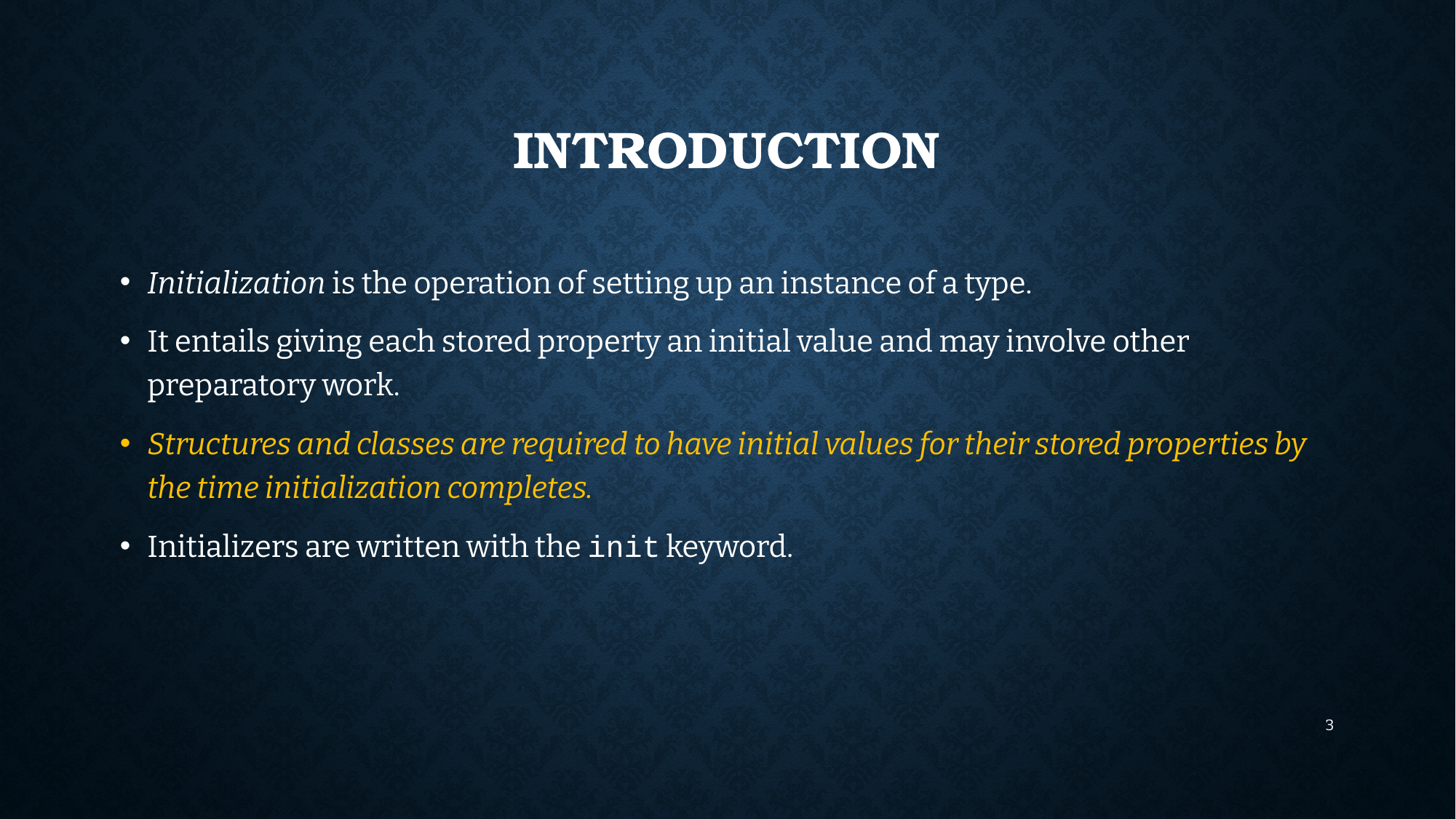

# Introduction
Initialization is the operation of setting up an instance of a type.
It entails giving each stored property an initial value and may involve other preparatory work.
Structures and classes are required to have initial values for their stored properties by the time initialization completes.
Initializers are written with the init keyword.
3